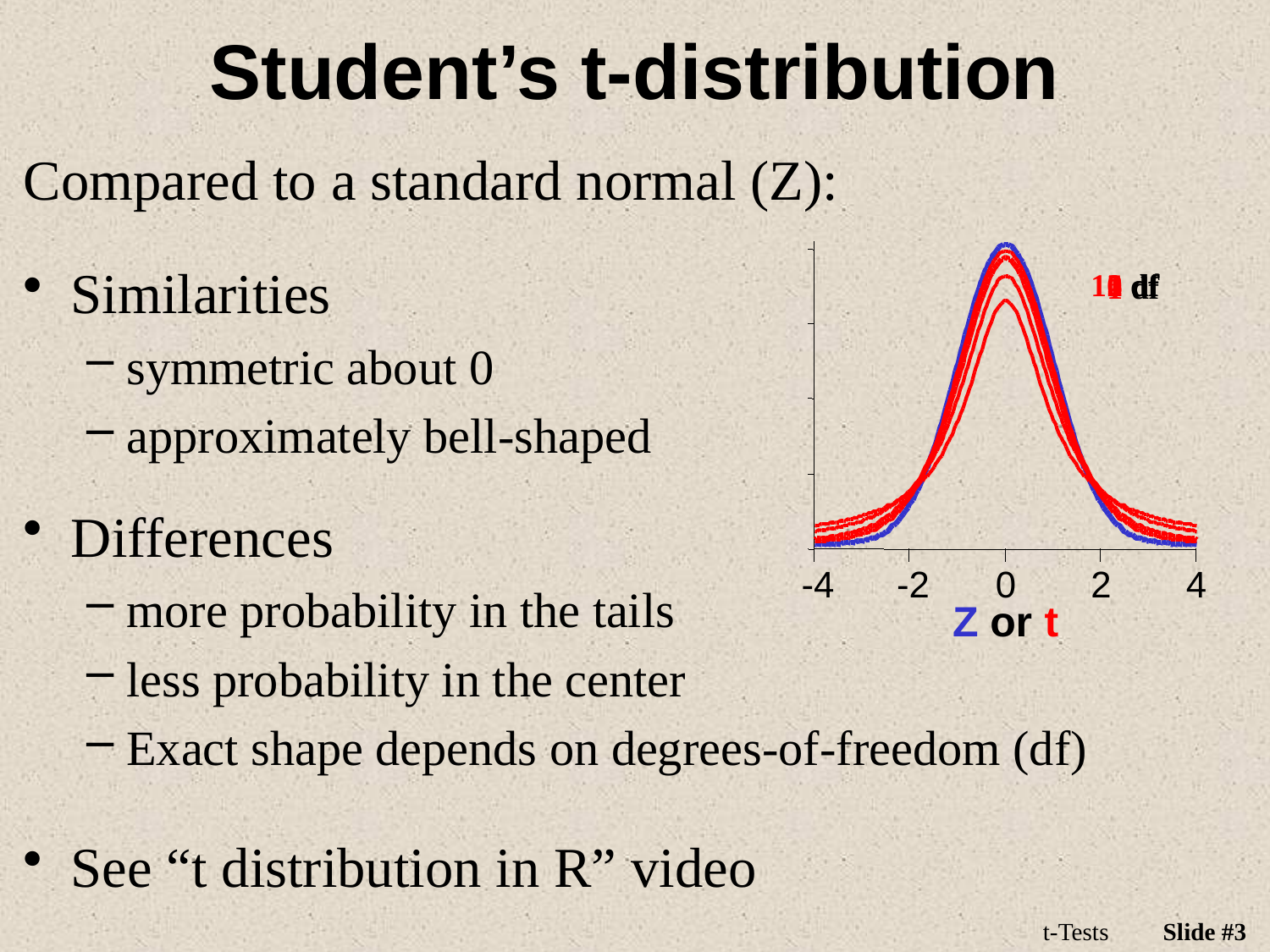

# Student’s t-distribution
Compared to a standard normal (Z):

Similarities
symmetric about 0
approximately bell-shaped

Differences
more probability in the tails
less probability in the center
Exact shape depends on degrees-of-freedom (df)

See “t distribution in R” video

-4
-2
0
2
4
Z or t

2 df
10 df
5 df
1 df

t-Tests
Slide #3